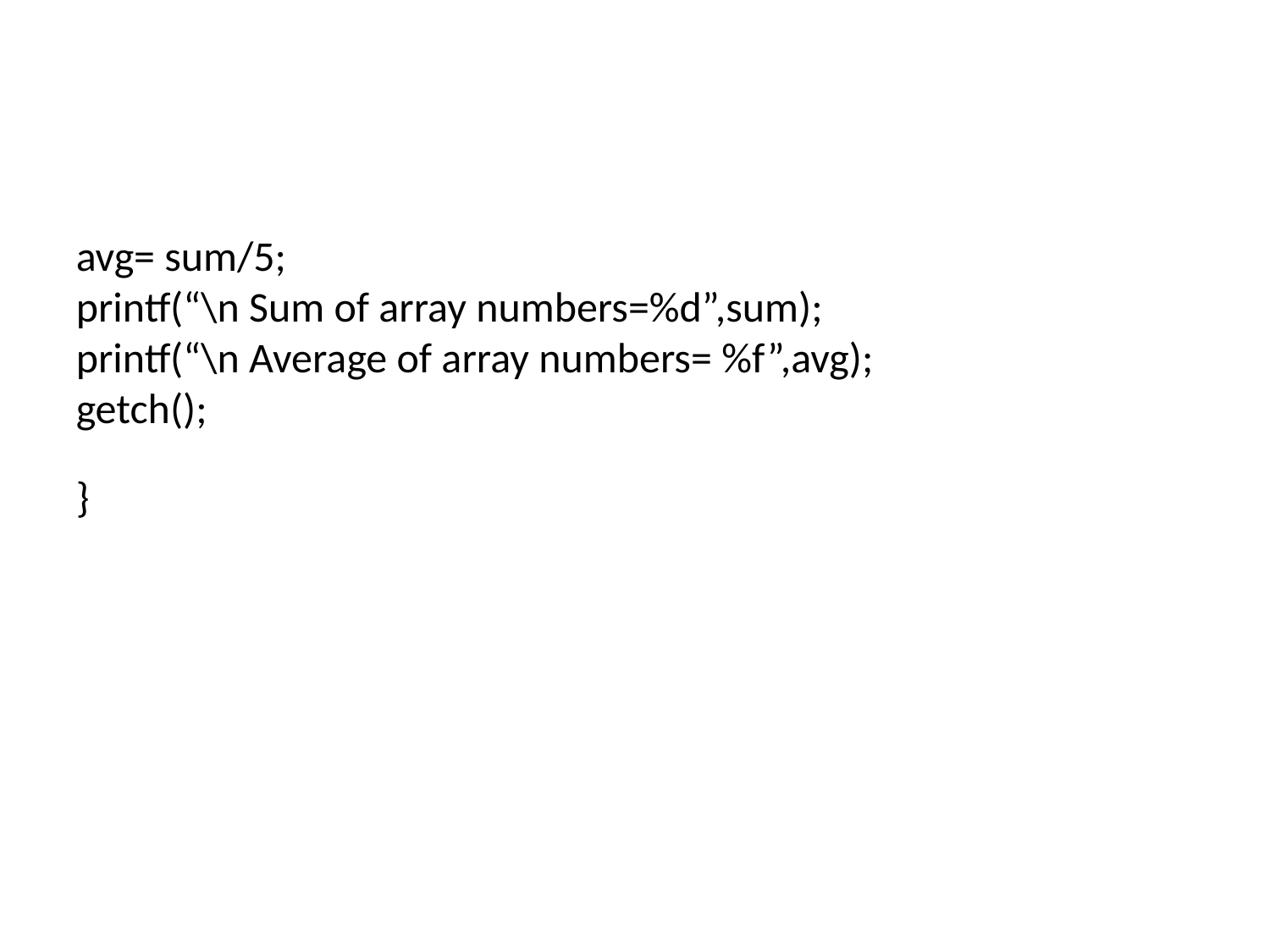

avg= sum/5;
printf(“\n Sum of array numbers=%d”,sum);
printf(“\n Average of array numbers= %f”,avg);
getch();

}